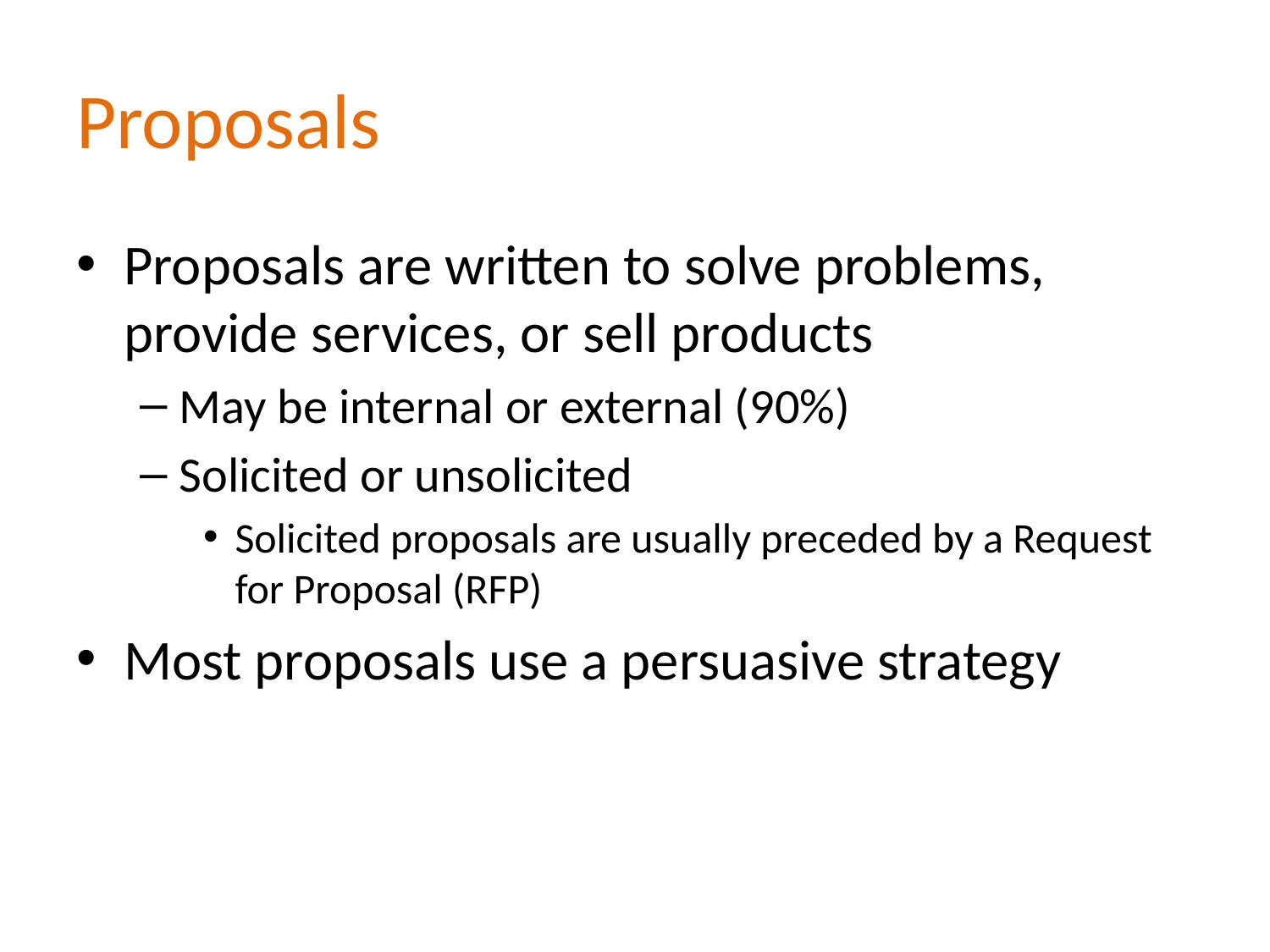

# Proposals
Proposals are written to solve problems, provide services, or sell products
May be internal or external (90%)
Solicited or unsolicited
Solicited proposals are usually preceded by a Request for Proposal (RFP)
Most proposals use a persuasive strategy